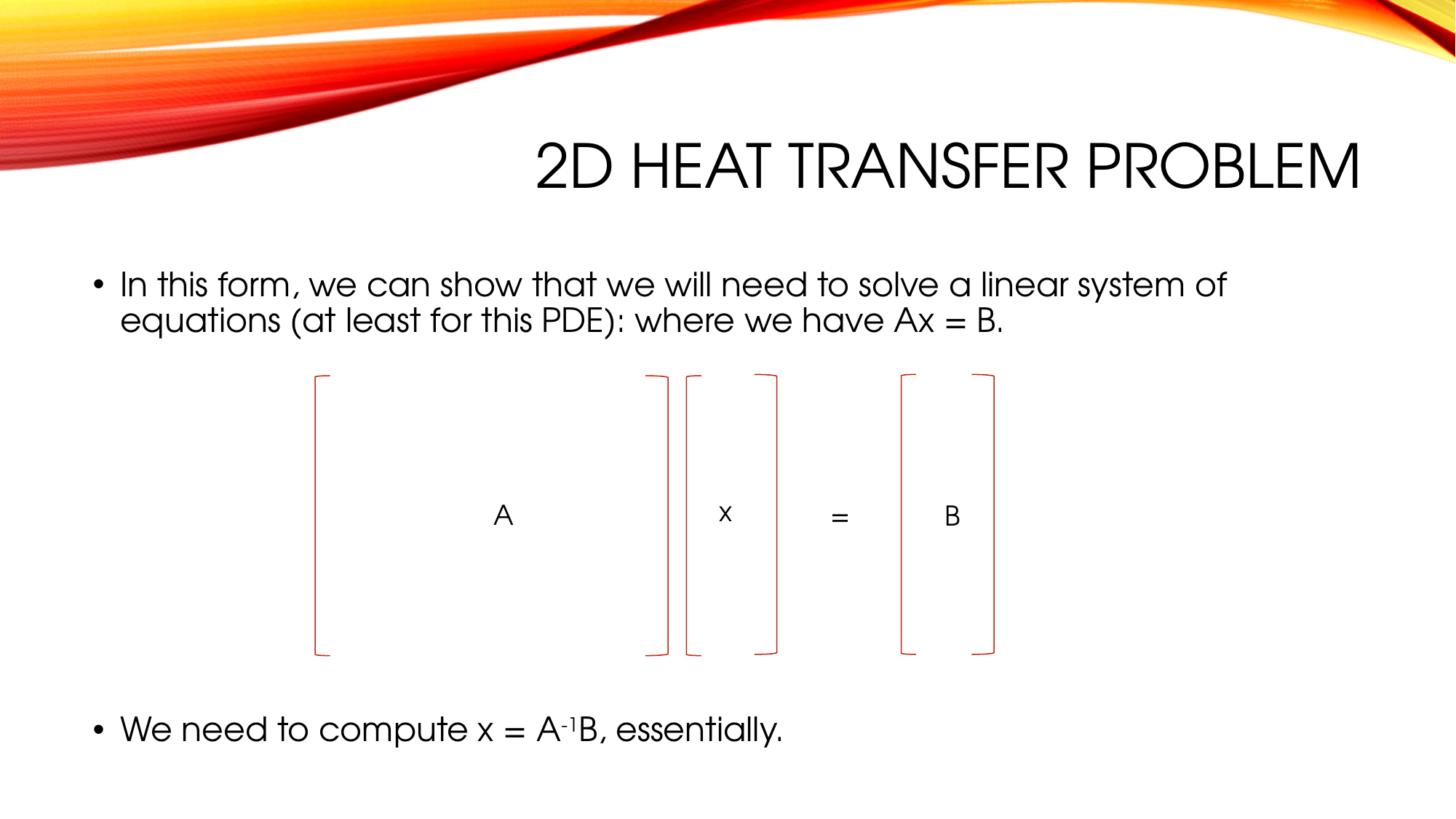

# 2D Heat Transfer Problem
In this form, we can show that we will need to solve a linear system of equations (at least for this PDE): where we have Ax = B.

We need to compute x = A-1B, essentially.

x
A
=
B